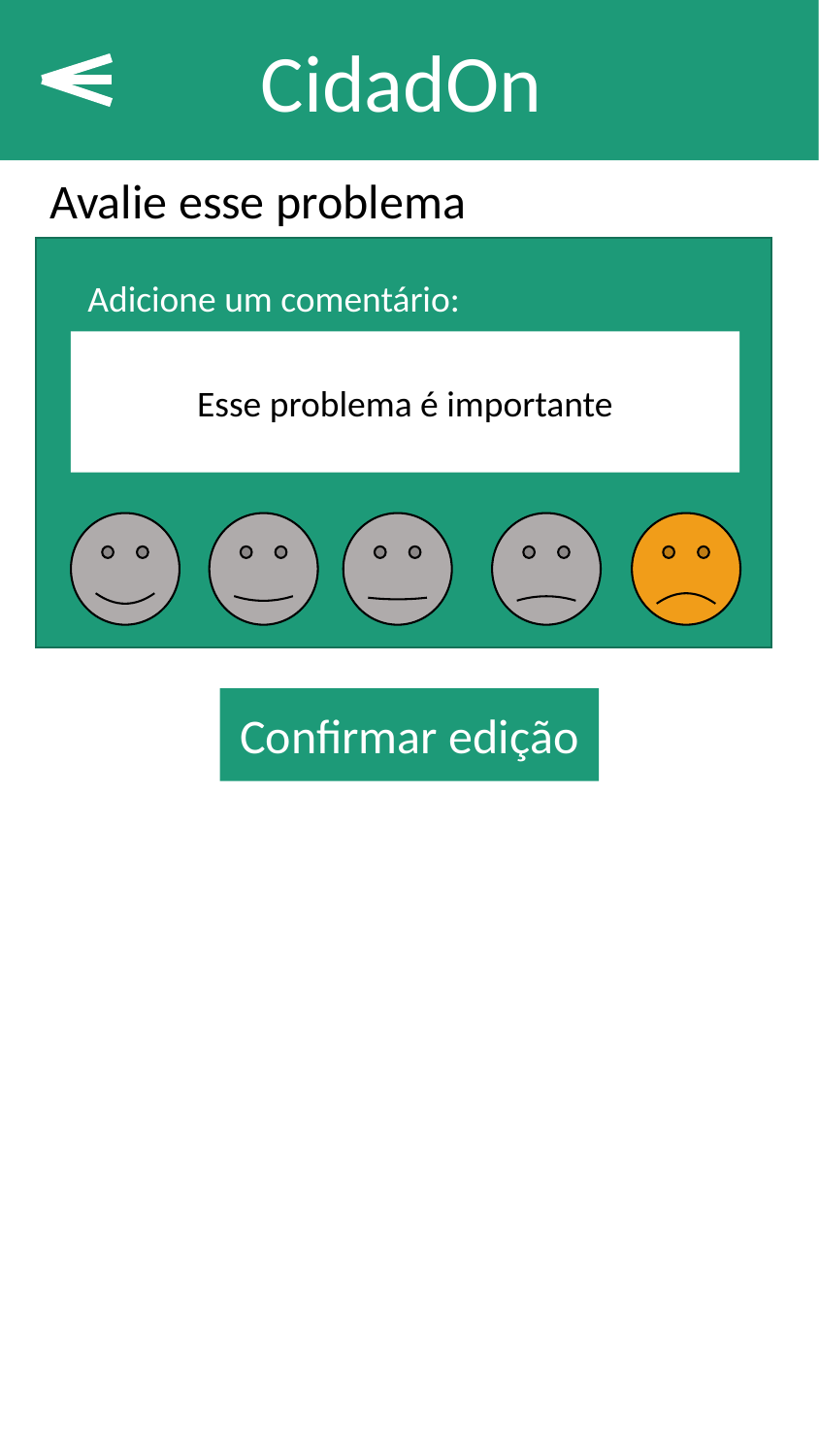

CidadOn
Avalie esse problema

Adicione um comentário:
Esse problema é importante

Confirmar edição